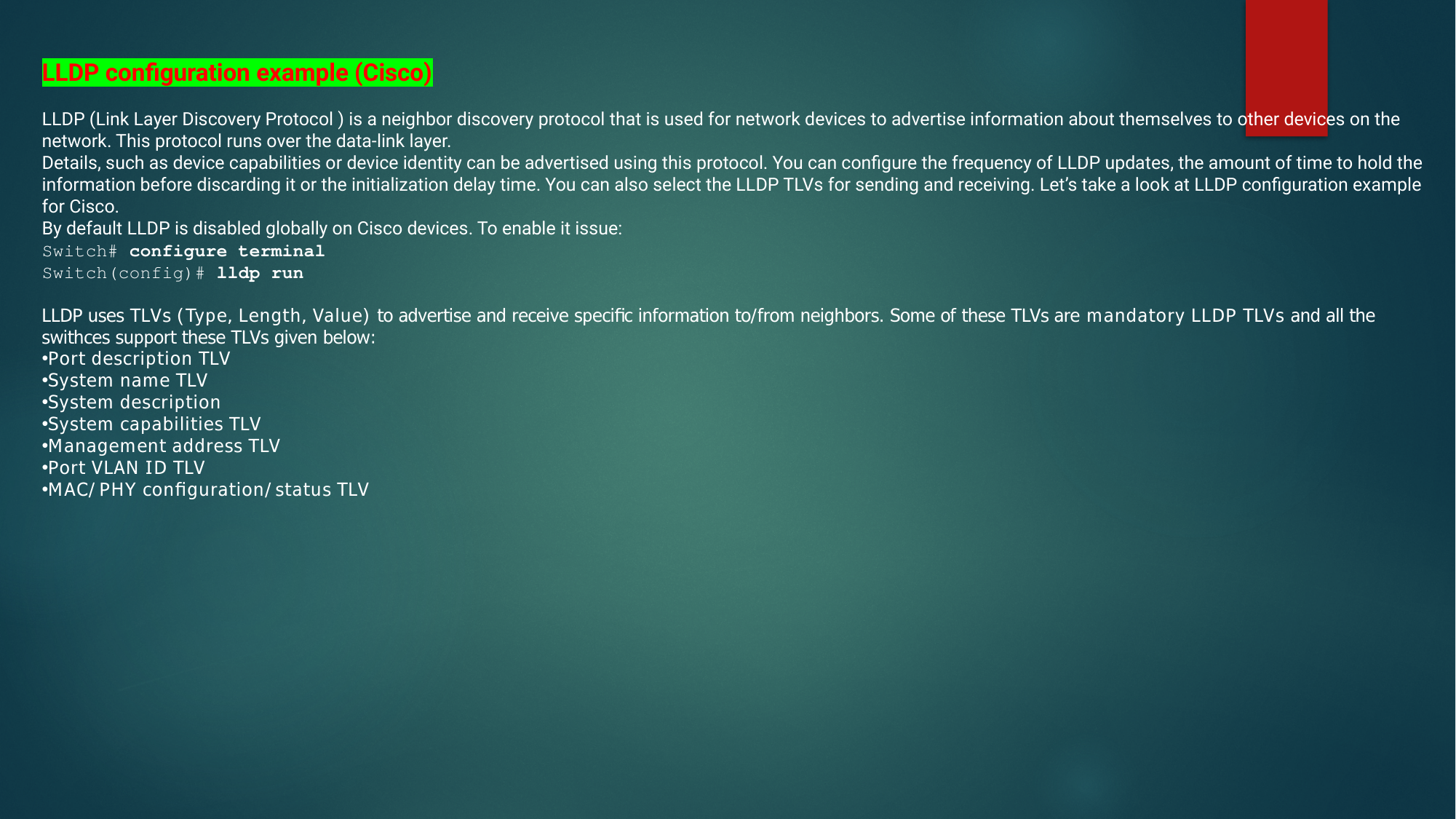

LLDP configuration example (Cisco)

LLDP (Link Layer Discovery Protocol ) is a neighbor discovery protocol that is used for network devices to advertise information about themselves to other devices on the network. This protocol runs over the data-link layer.
Details, such as device capabilities or device identity can be advertised using this protocol. You can configure the frequency of LLDP updates, the amount of time to hold the information before discarding it or the initialization delay time. You can also select the LLDP TLVs for sending and receiving. Let’s take a look at LLDP configuration example for Cisco.
By default LLDP is disabled globally on Cisco devices. To enable it issue:
Switch# configure terminal
Switch(config)# lldp run

LLDP uses TLVs (Type, Length, Value) to advertise and receive specific information to/from neighbors. Some of these TLVs are mandatory LLDP TLVs and all the swithces support these TLVs given below:
Port description TLV
System name TLV
System description
System capabilities TLV
Management address TLV
Port VLAN ID TLV
MAC/PHY configuration/status TLV